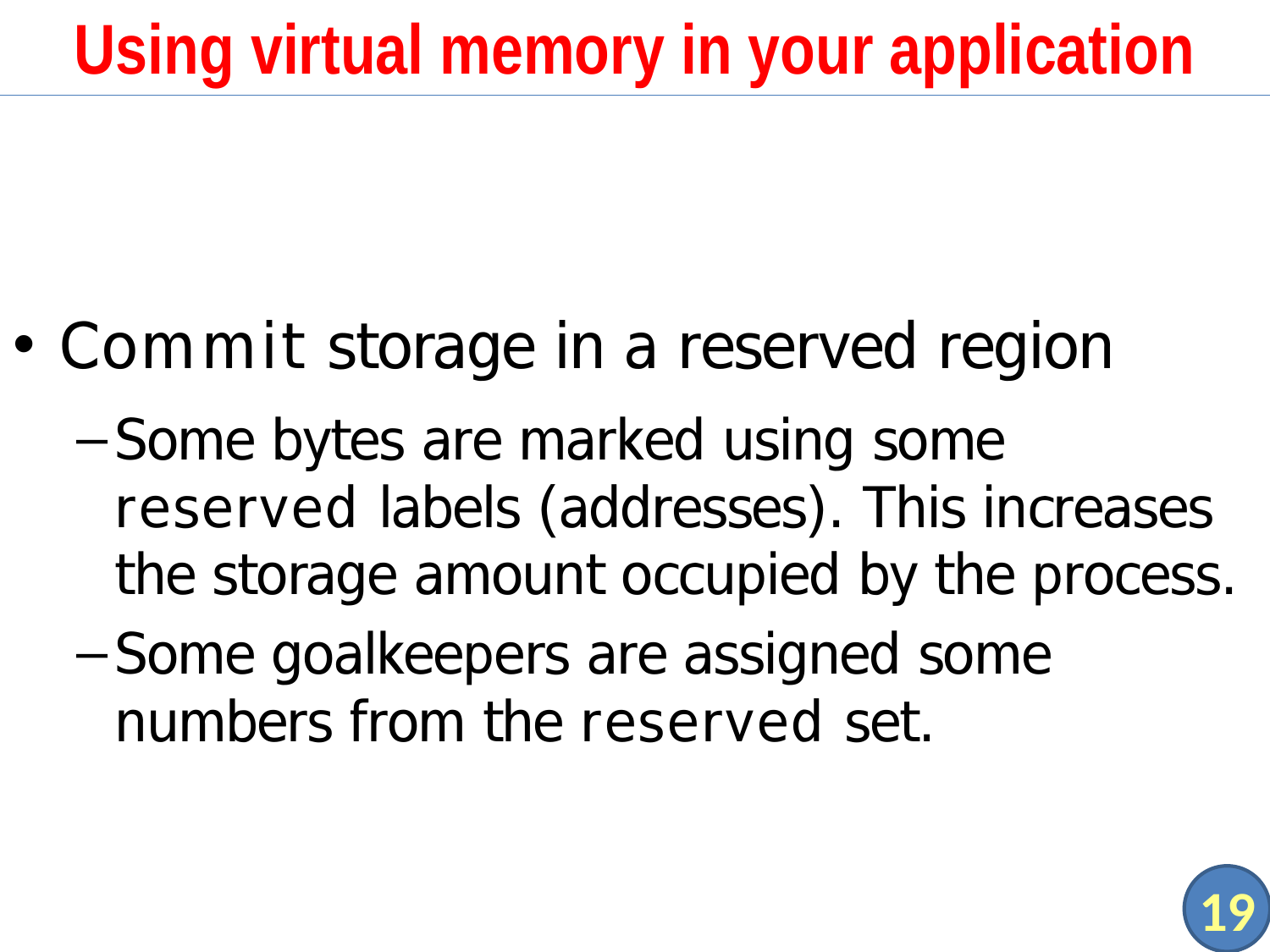

# Using virtual memory in your application
Commit storage in a reserved region
Some bytes are marked using some reserved labels (addresses). This increases the storage amount occupied by the process.
Some goalkeepers are assigned some numbers from the reserved set.
19